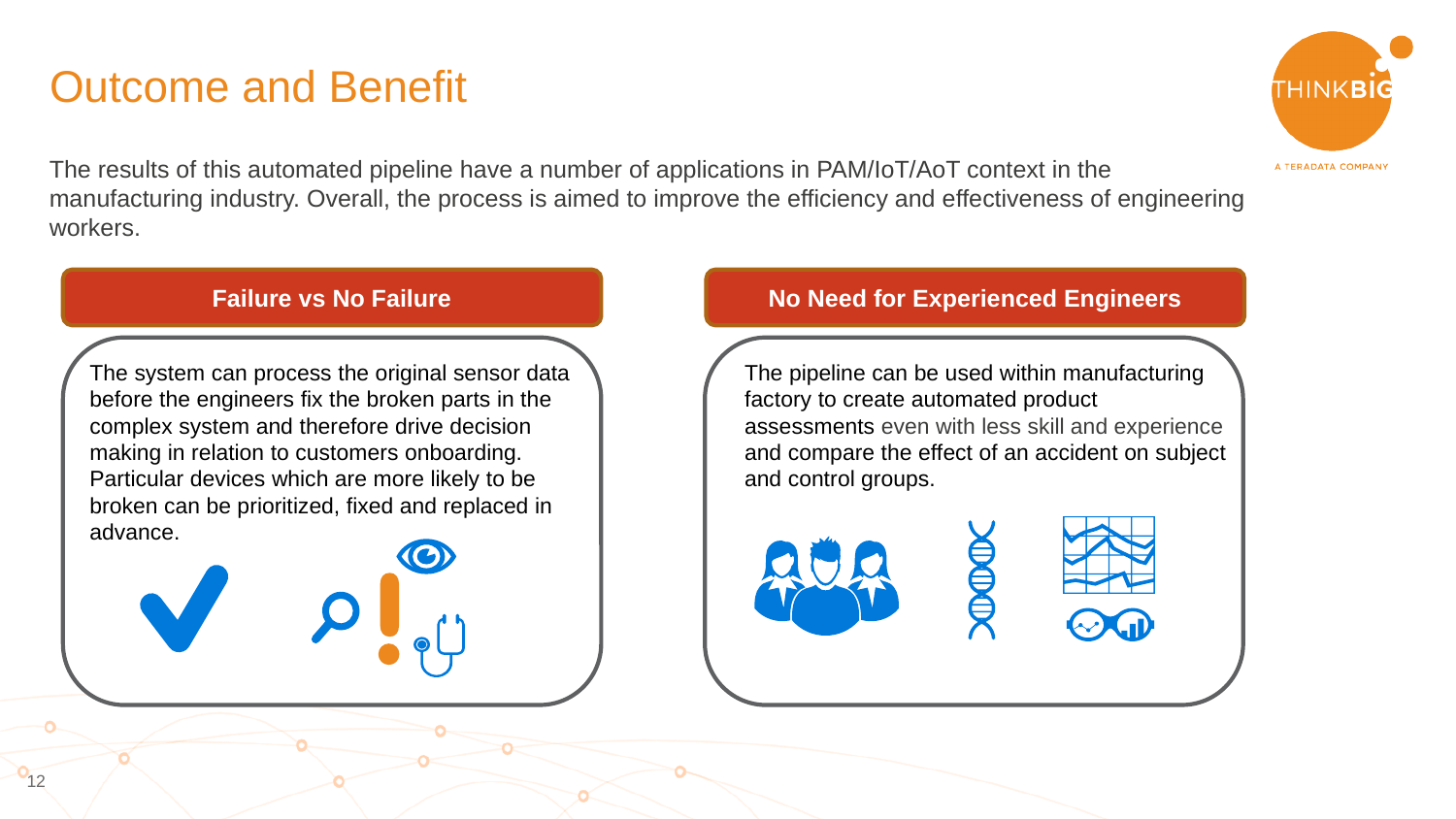

# Outcome and Benefit
The results of this automated pipeline have a number of applications in PAM/IoT/AoT context in the manufacturing industry. Overall, the process is aimed to improve the efficiency and effectiveness of engineering workers.
Failure vs No Failure
No Need for Experienced Engineers

The system can process the original sensor data before the engineers fix the broken parts in the complex system and therefore drive decision making in relation to customers onboarding. Particular devices which are more likely to be broken can be prioritized, fixed and replaced in advance.
The pipeline can be used within manufacturing factory to create automated product assessments even with less skill and experience and compare the effect of an accident on subject and control groups.